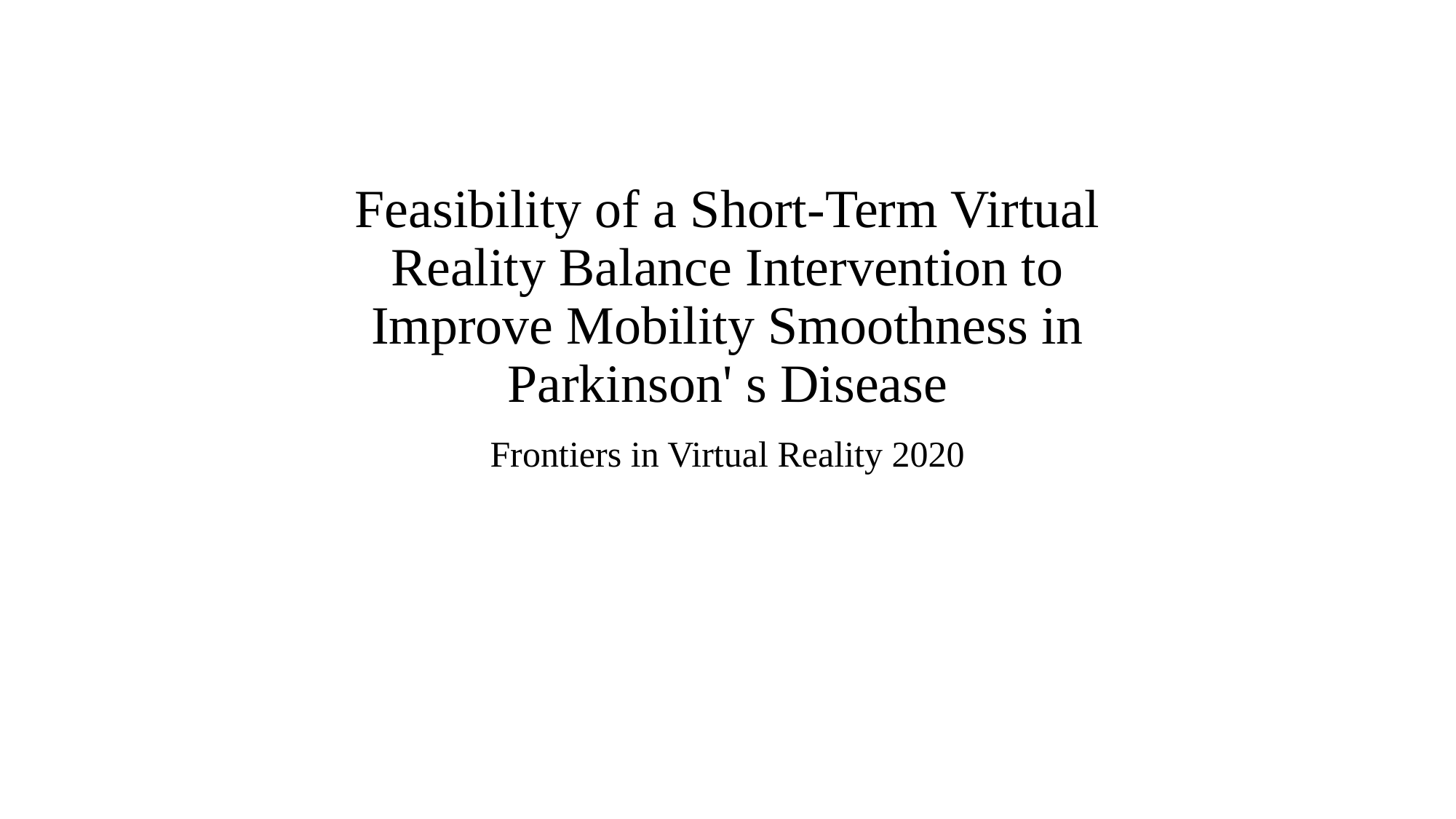

# Feasibility of a Short-Term Virtual Reality Balance Intervention to Improve Mobility Smoothness in Parkinson' s Disease
Frontiers in Virtual Reality 2020